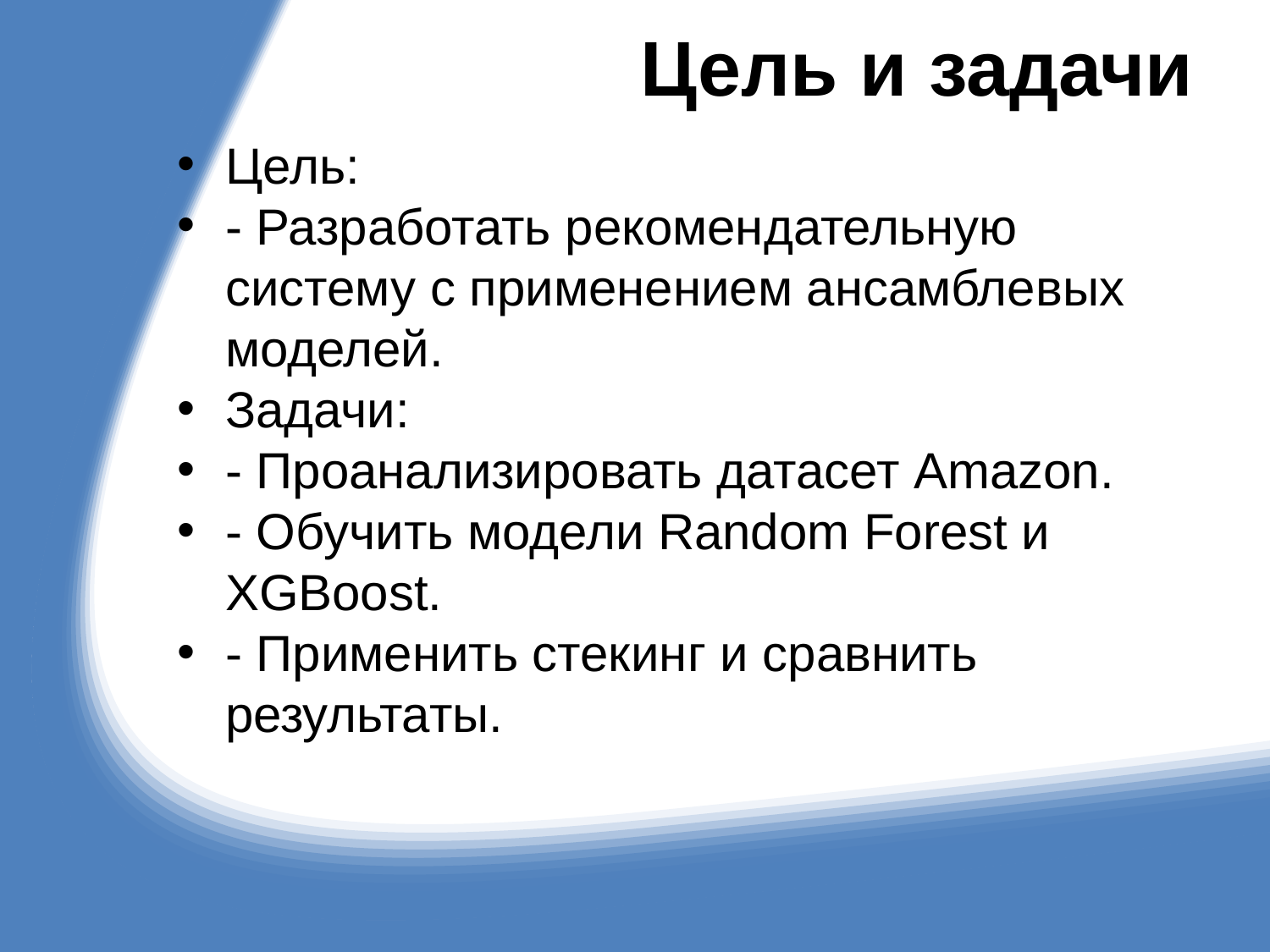

# Цель и задачи
Цель:
- Разработать рекомендательную систему с применением ансамблевых моделей.
Задачи:
- Проанализировать датасет Amazon.
- Обучить модели Random Forest и XGBoost.
- Применить стекинг и сравнить результаты.